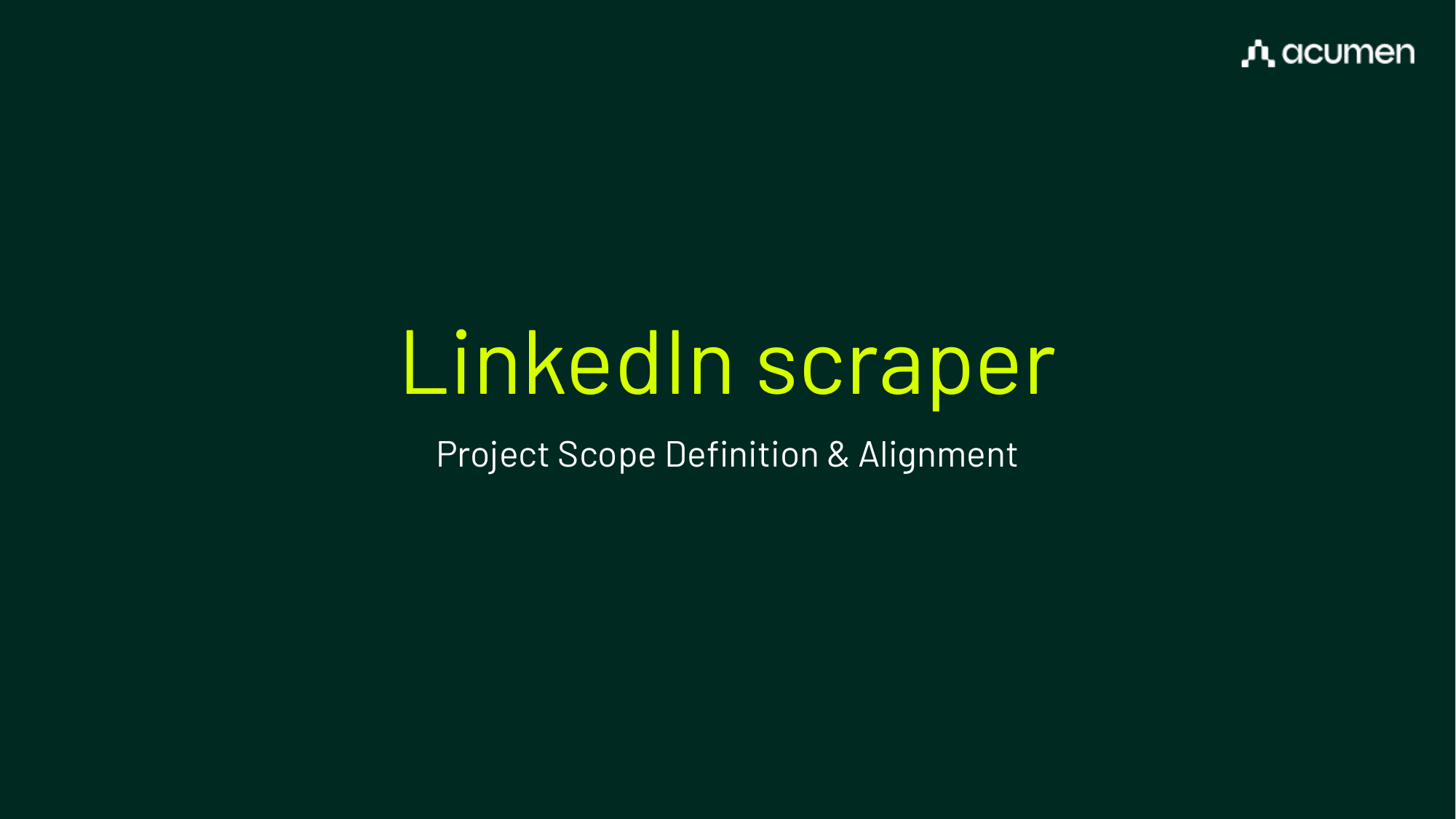

# LinkedIn scraper
Project Scope Definition & Alignment